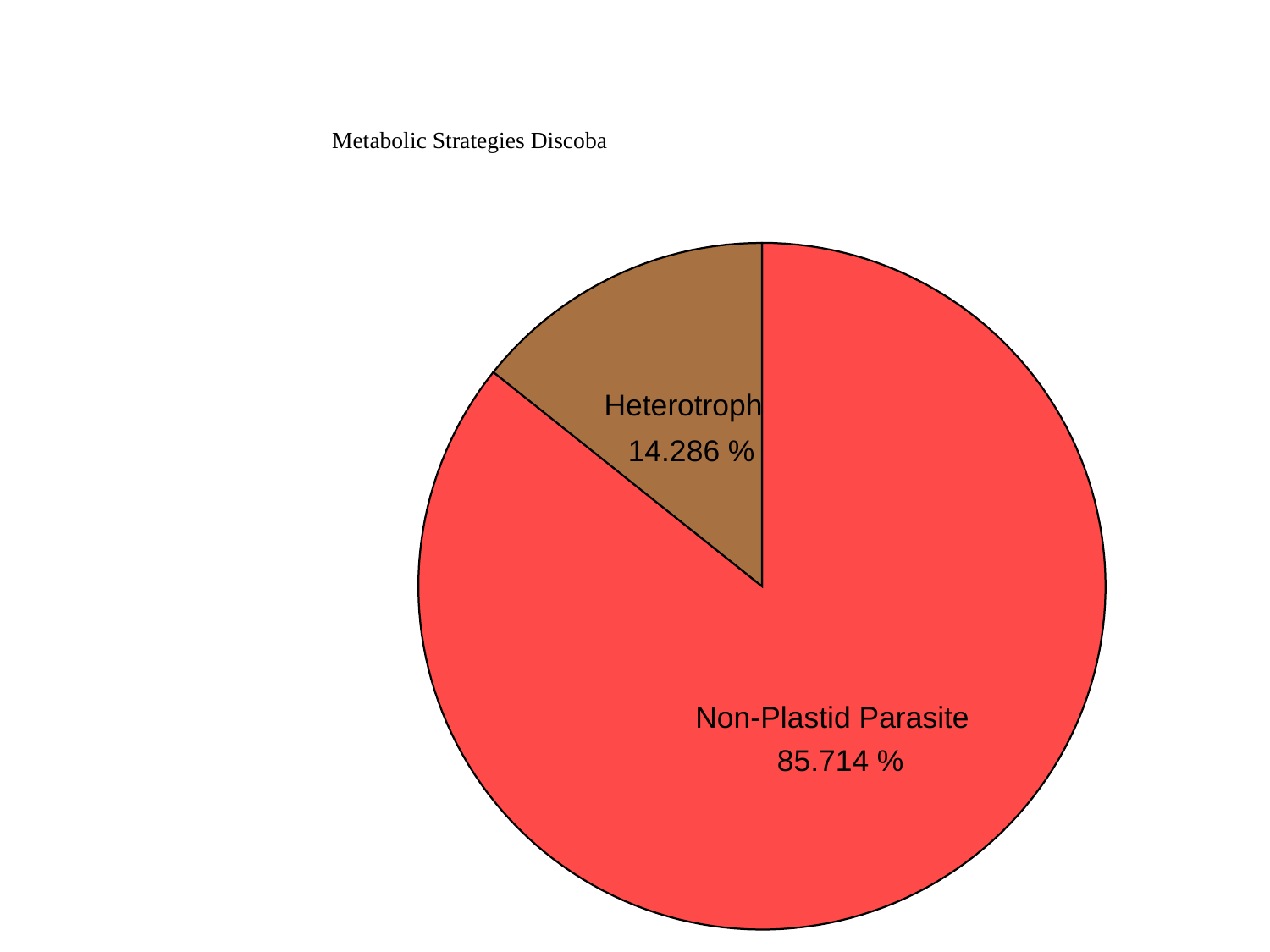

#

Metabolic Strategies Discoba

Heterotroph
 14.286 %
Non-Plastid Parasite
 85.714 %